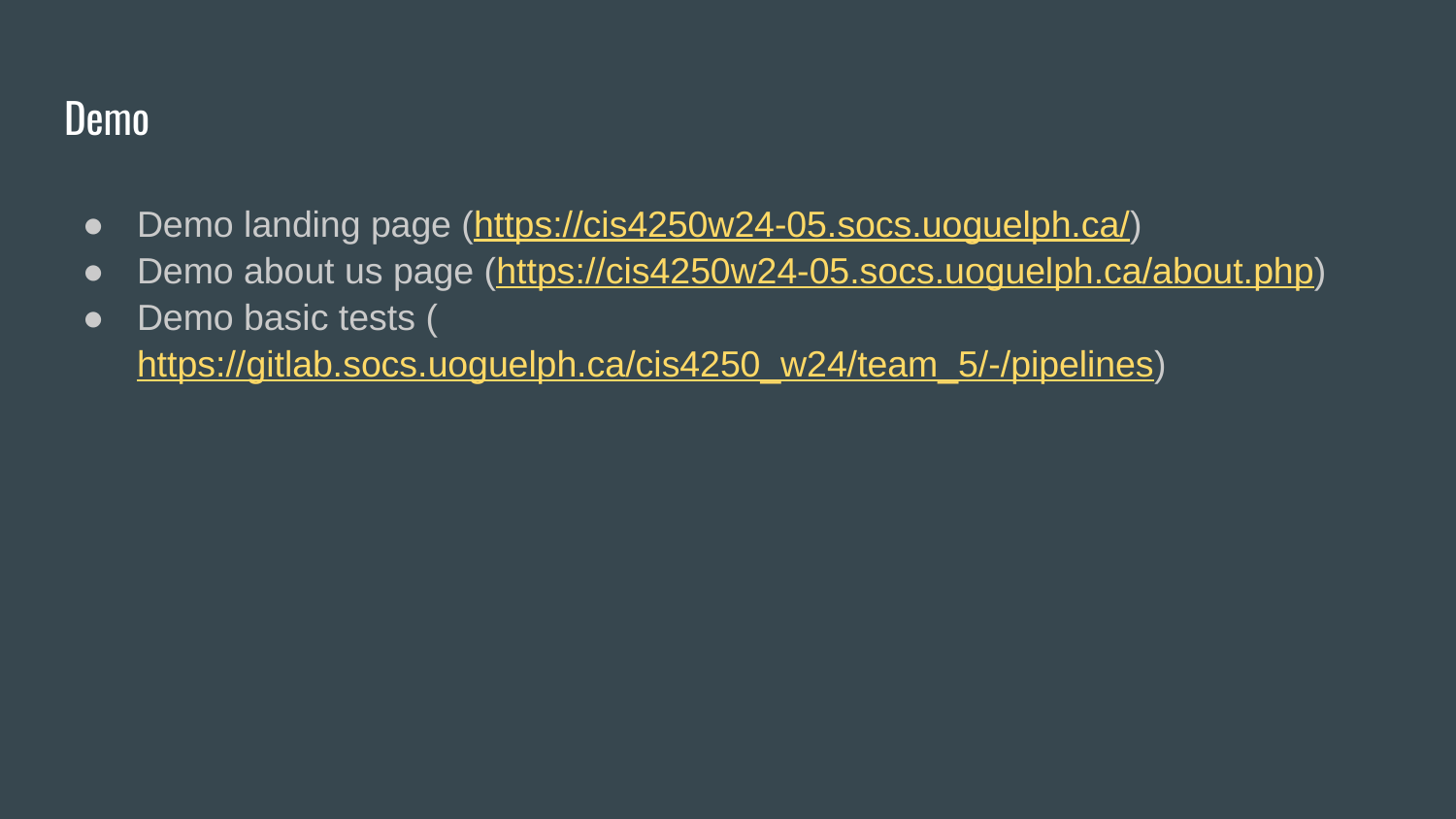

# Demo
Demo landing page (https://cis4250w24-05.socs.uoguelph.ca/)
Demo about us page (https://cis4250w24-05.socs.uoguelph.ca/about.php)
Demo basic tests (https://gitlab.socs.uoguelph.ca/cis4250_w24/team_5/-/pipelines)